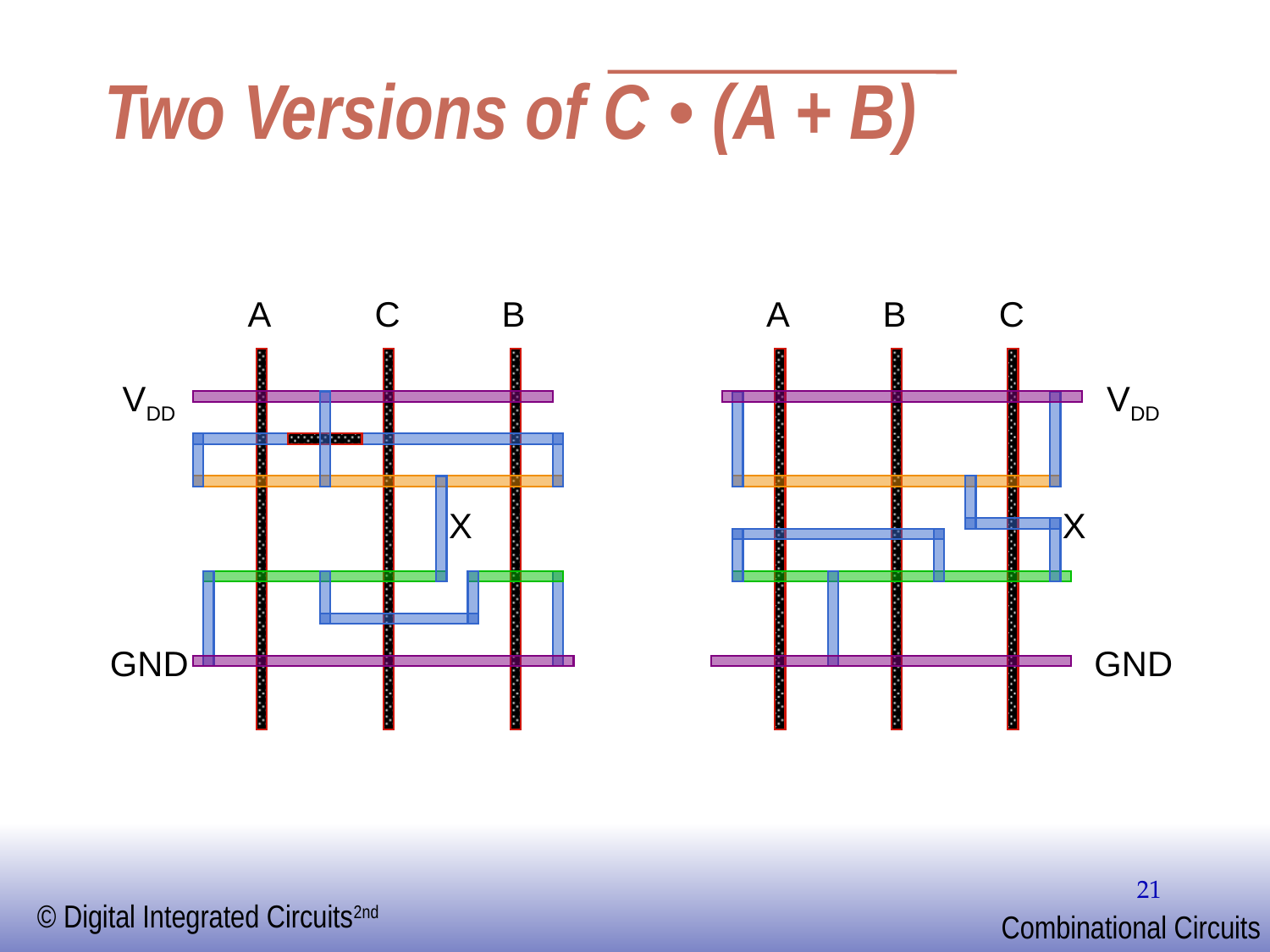

# Two Versions of C • (A + B)

A
C
B
A
B
C

VDD
VDD

X
X

GND
GND

21